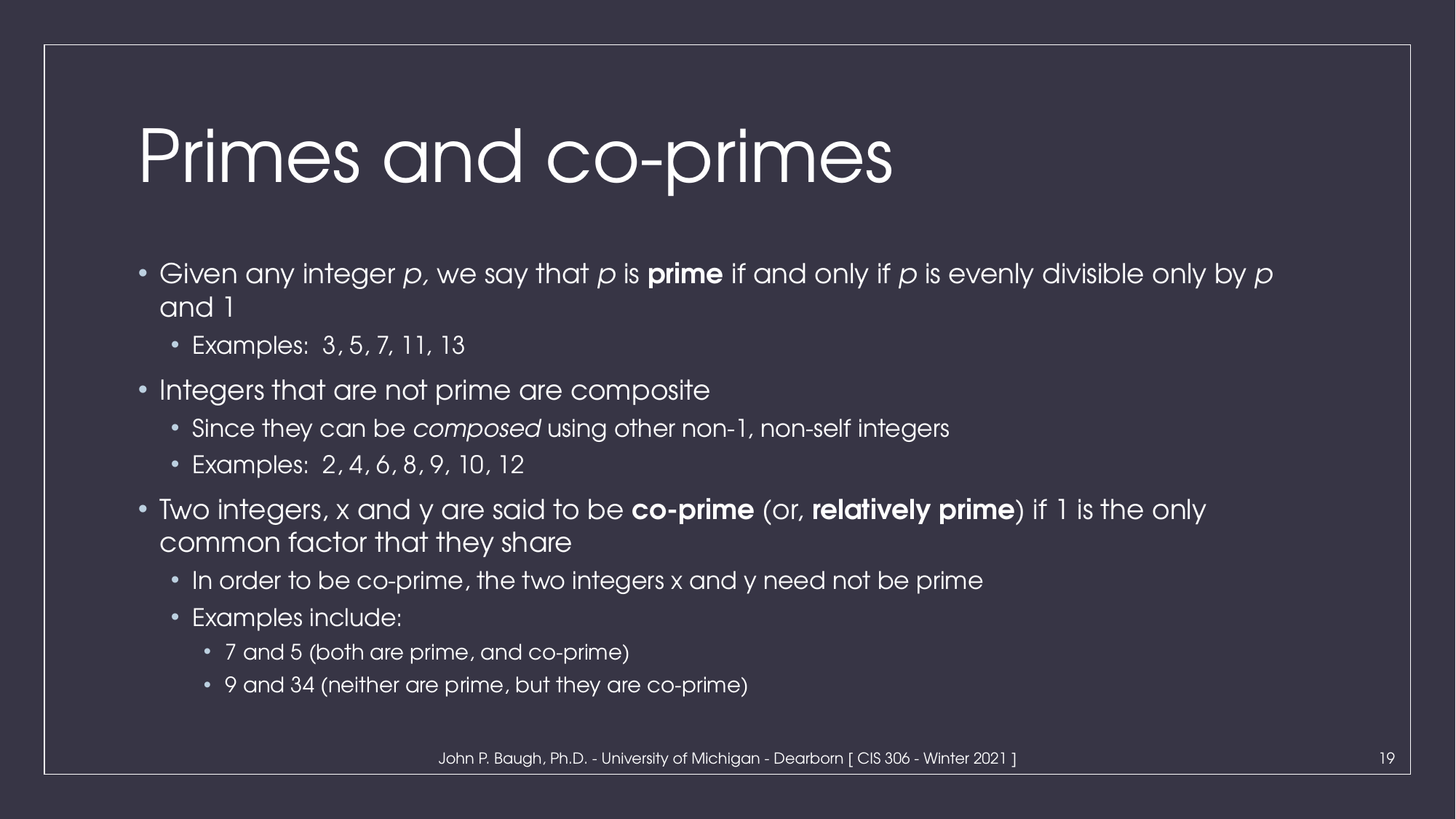

# Primes and co-primes
Given any integer p, we say that p is prime if and only if p is evenly divisible only by p and 1
Examples:  3, 5, 7, 11, 13
Integers that are not prime are composite
Since they can be composed using other non-1, non-self integers
Examples:  2, 4, 6, 8, 9, 10, 12
Two integers, x and y are said to be co-prime (or, relatively prime) if 1 is the only common factor that they share
In order to be co-prime, the two integers x and y need not be prime
Examples include:
7 and 5 (both are prime, and co-prime)
9 and 34 (neither are prime, but they are co-prime)
John P. Baugh, Ph.D. - University of Michigan - Dearborn [ CIS 306 - Winter 2021 ]
19